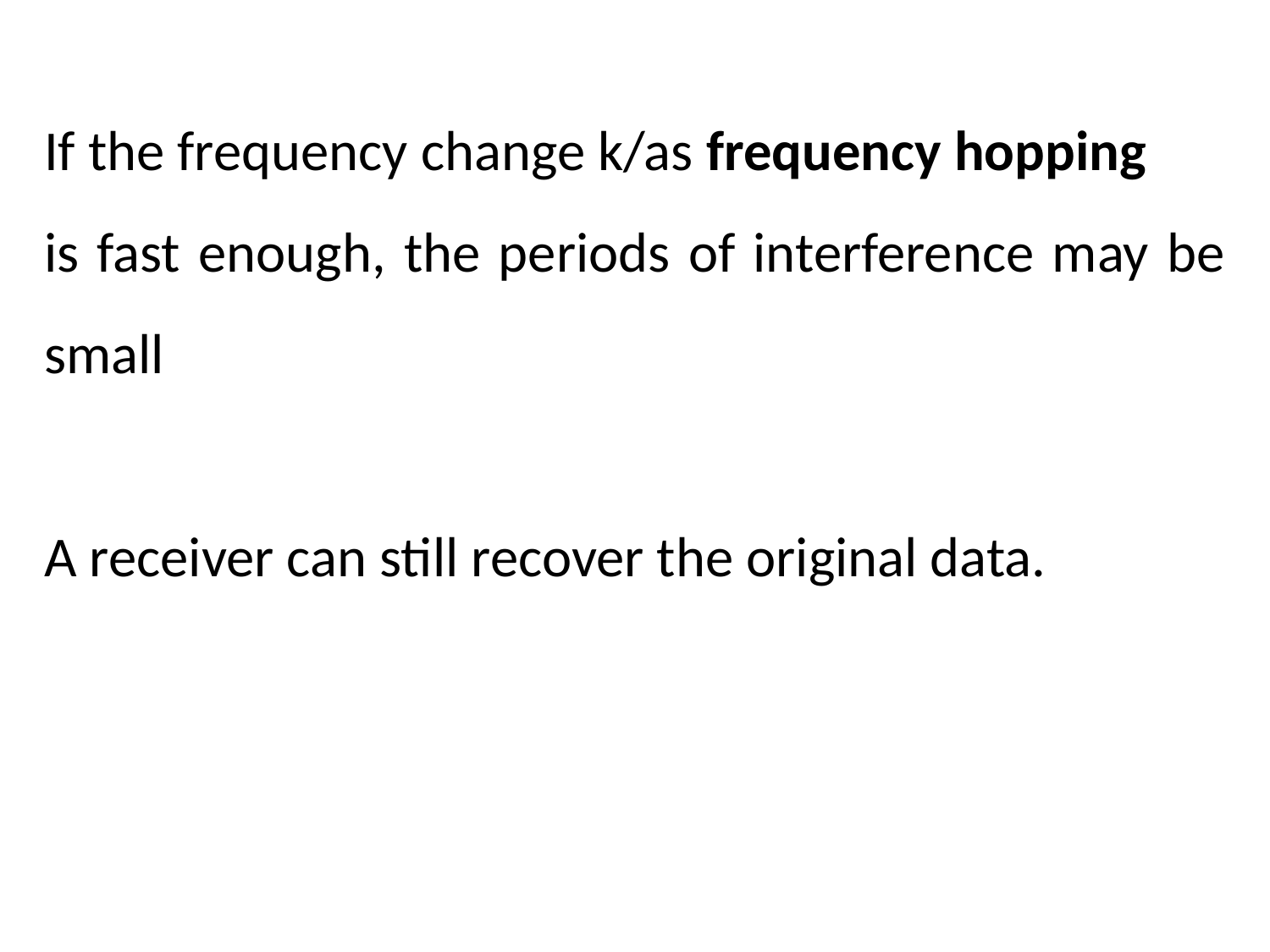

If the frequency change k/as frequency hopping
is fast enough, the periods of interference may be small

A receiver can still recover the original data.